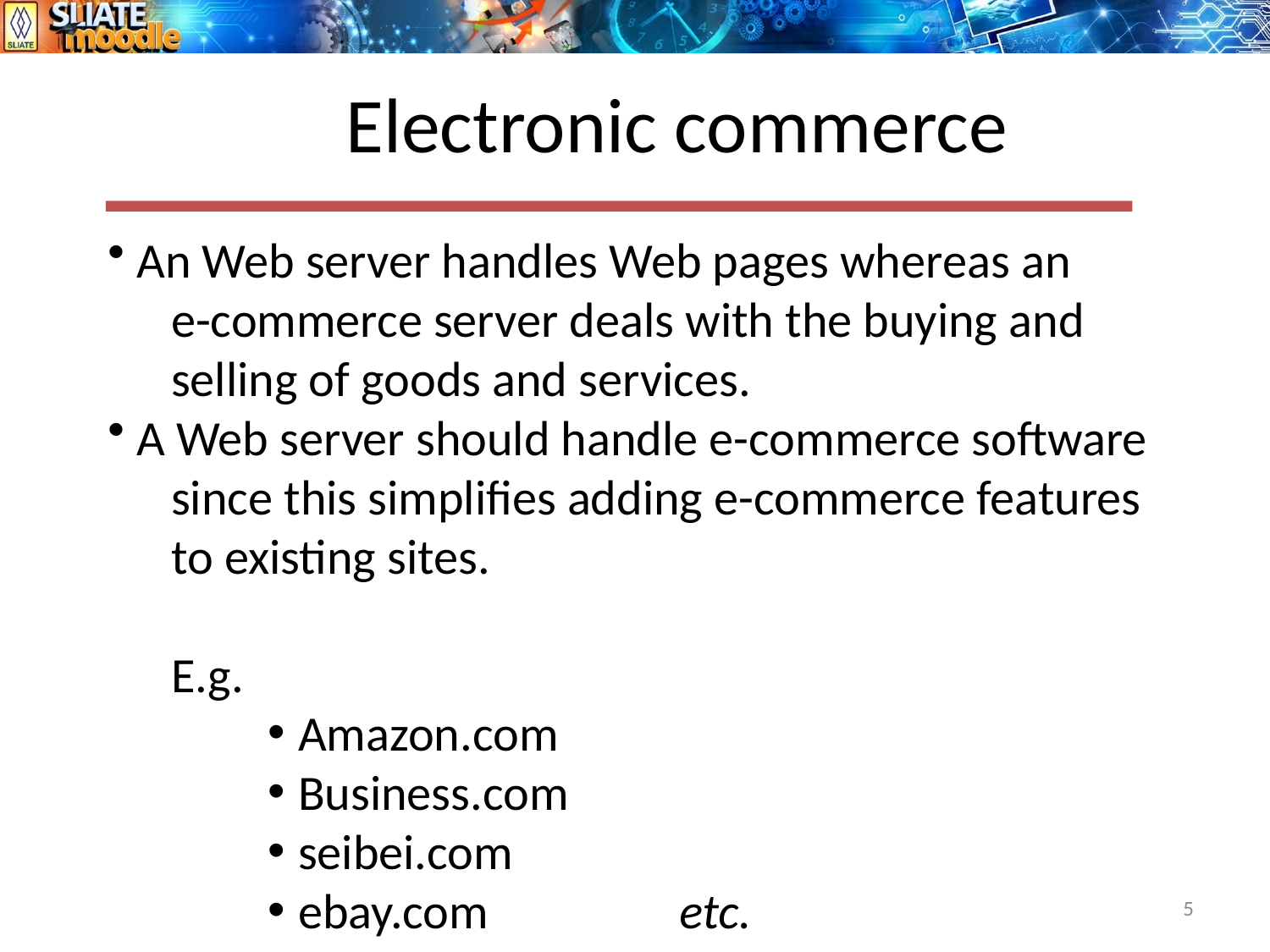

Electronic commerce

 An Web server handles Web pages whereas an
e-commerce server deals with the buying and
selling of goods and services.
 A Web server should handle e-commerce software
since this simplifies adding e-commerce features
to existing sites.

E.g.
Amazon.com
Business.com
seibei.com
ebay.com		etc.

5